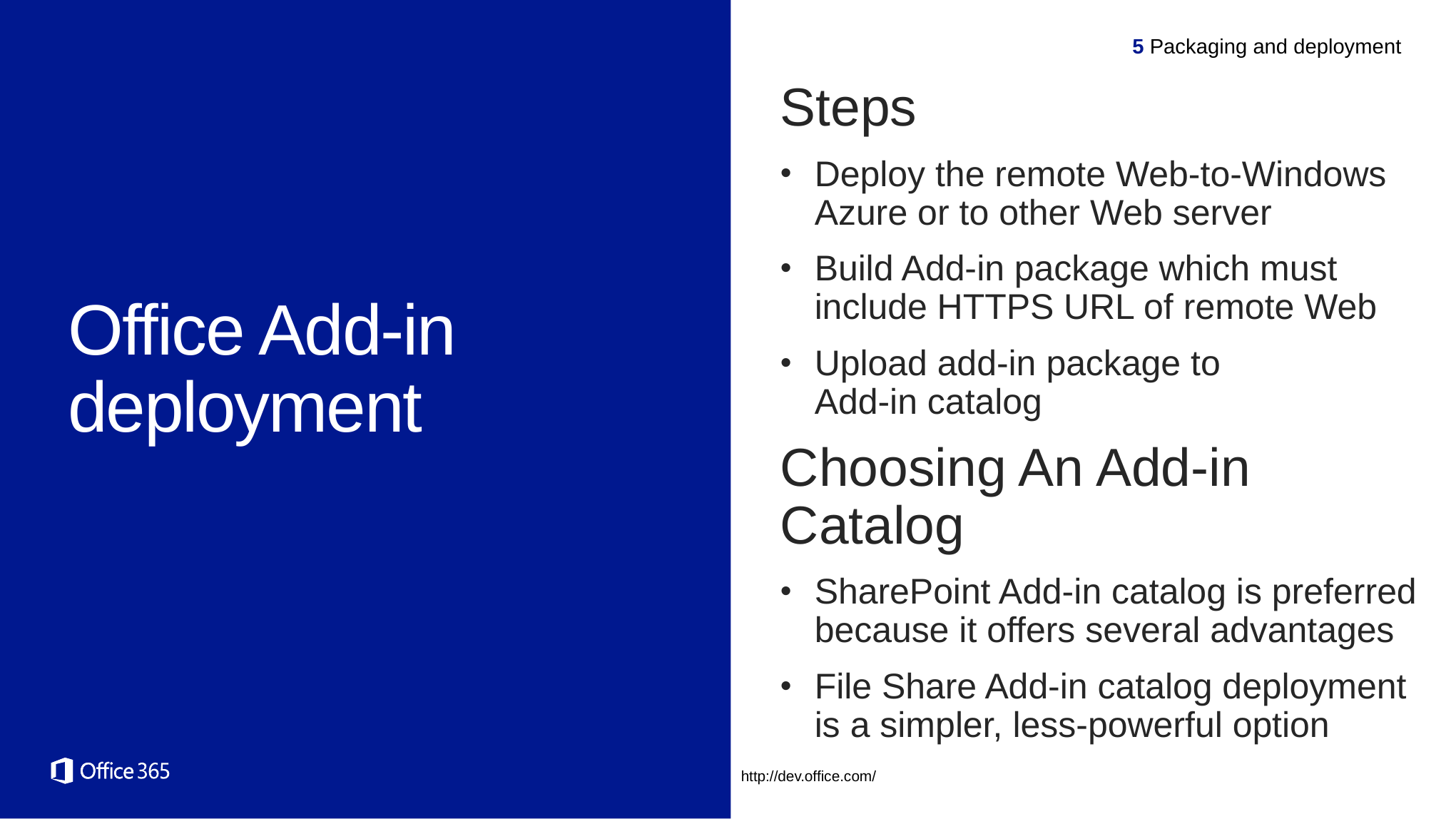

5 Packaging and deployment

Steps
Deploy the remote Web-to-Windows Azure or to other Web server
Build Add-in package which must include HTTPS URL of remote Web
Upload add-in package to
Add-in catalog
Choosing An Add-in Catalog
SharePoint Add-in catalog is preferred because it offers several advantages
File Share Add-in catalog deployment is a simpler, less-powerful option

Office Add-in deployment

http://dev.office.com/